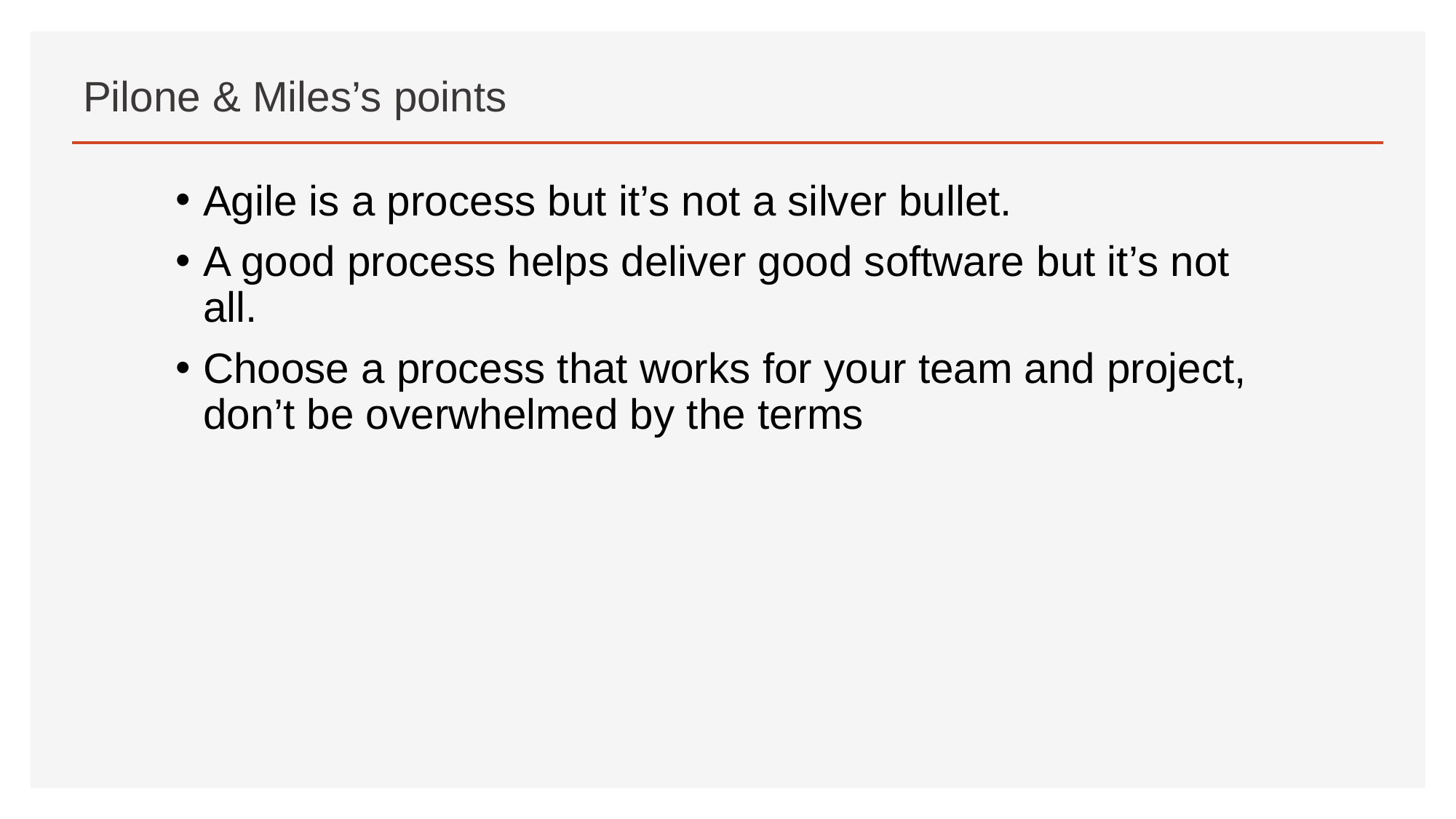

# Pilone & Miles’s points

Agile is a process but it’s not a silver bullet.
A good process helps deliver good software but it’s not all.
Choose a process that works for your team and project, don’t be overwhelmed by the terms